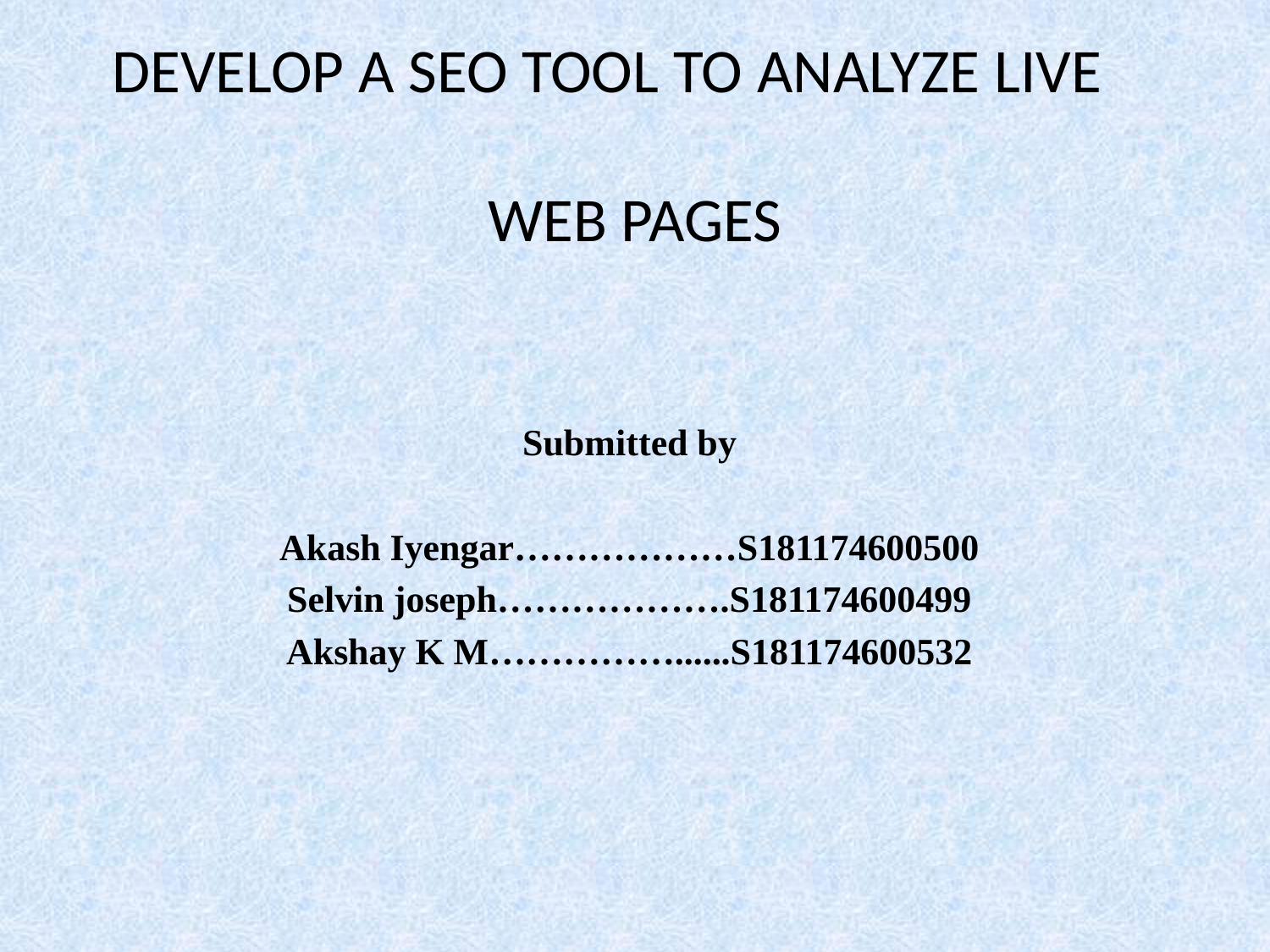

# DEVELOP A SEO TOOL TO ANALYZE LIVE                                                                                WEB PAGES
Submitted by

Akash Iyengar………………S181174600500
Selvin joseph……………….S181174600499
Akshay K M……………......S181174600532